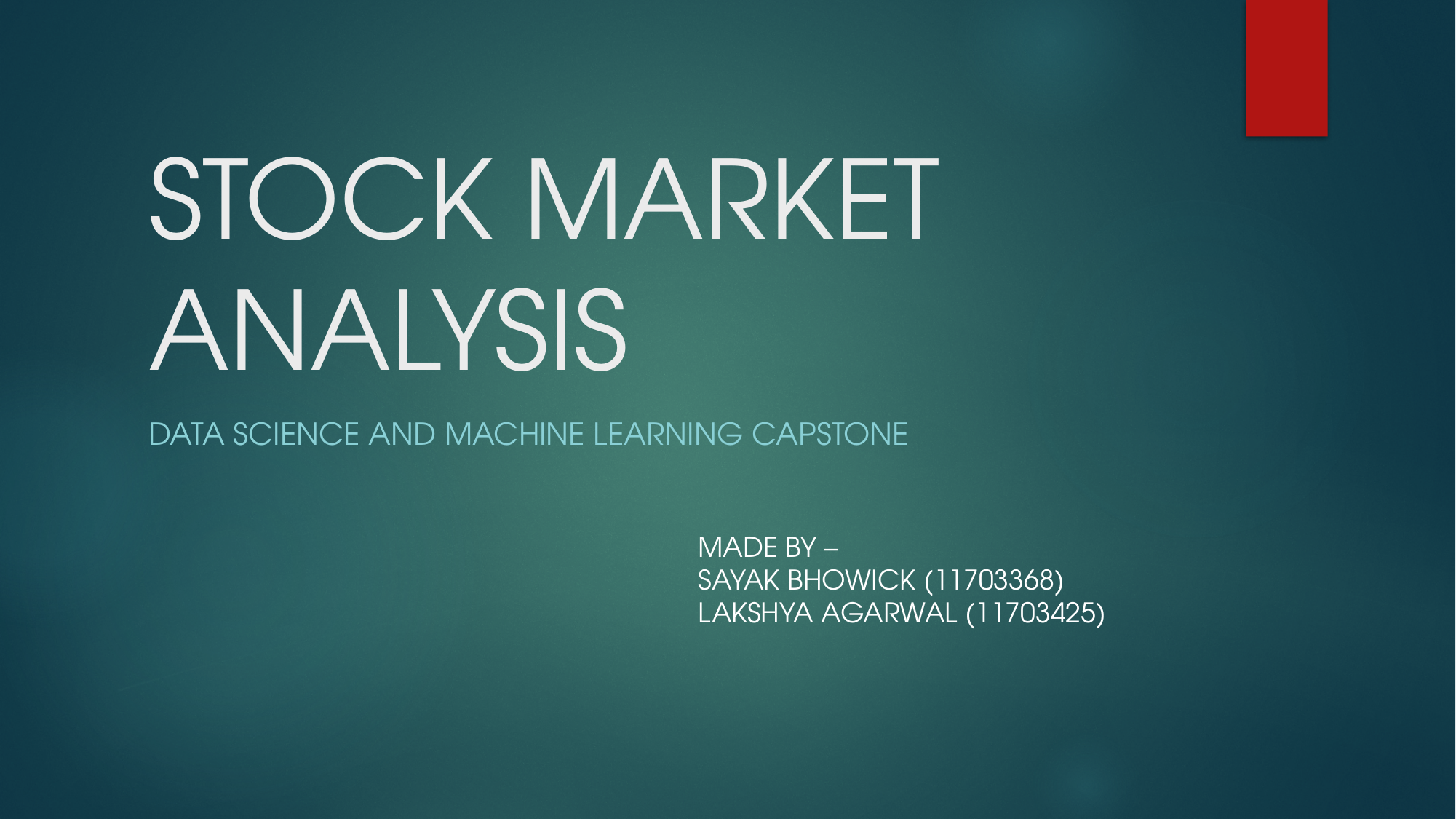

# STOCK MARKET ANALYSIS
DATA SCIENCE AND MACHINE LEARNING CAPSTONE
MADE BY –
SAYAK BHOWICK (11703368)
LAKSHYA AGARWAL (11703425)